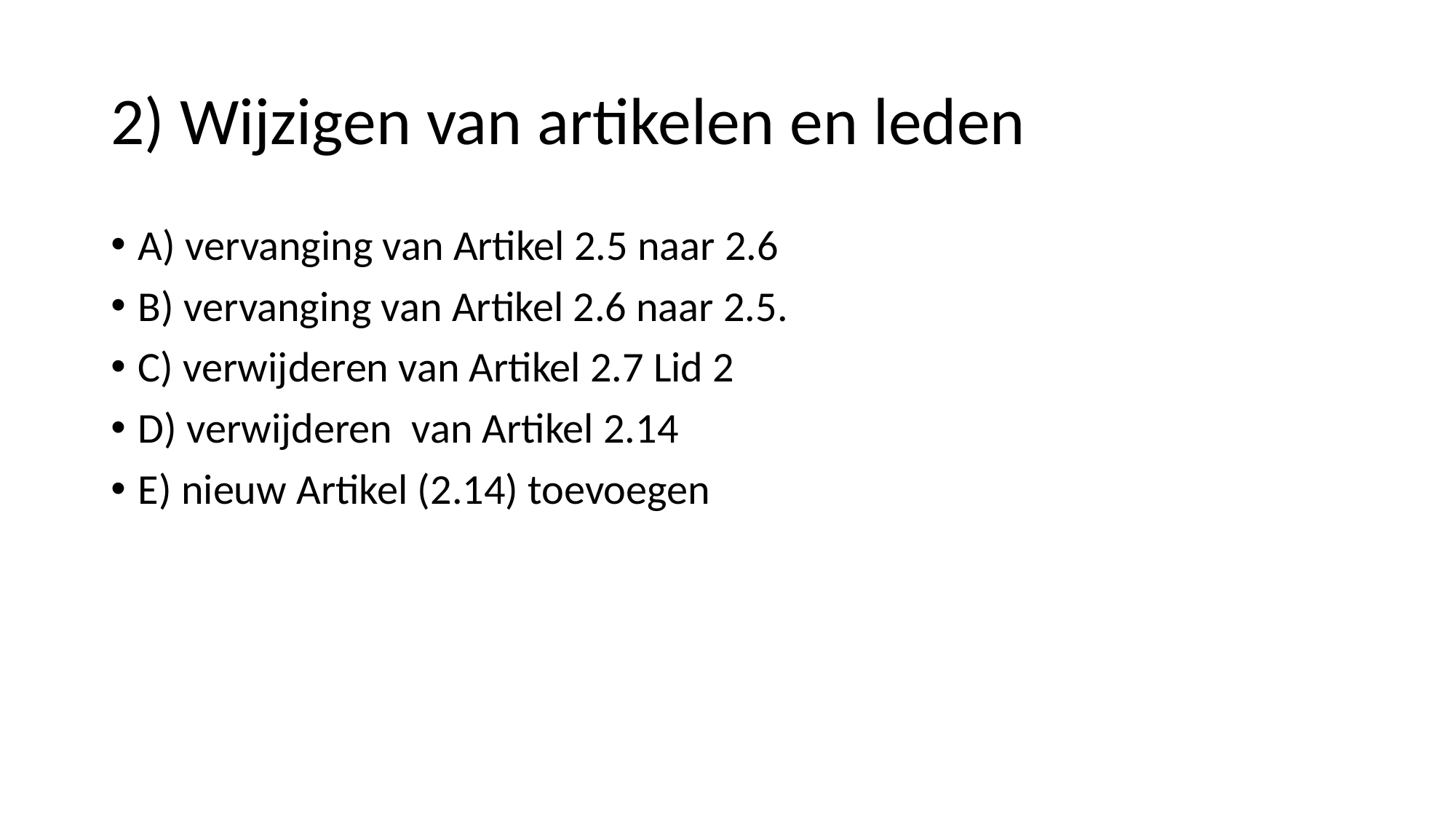

# 2) Wijzigen van artikelen en leden
A) vervanging van Artikel 2.5 naar 2.6
B) vervanging van Artikel 2.6 naar 2.5.
C) verwijderen van Artikel 2.7 Lid 2
D) verwijderen  van Artikel 2.14
E) nieuw Artikel (2.14) toevoegen